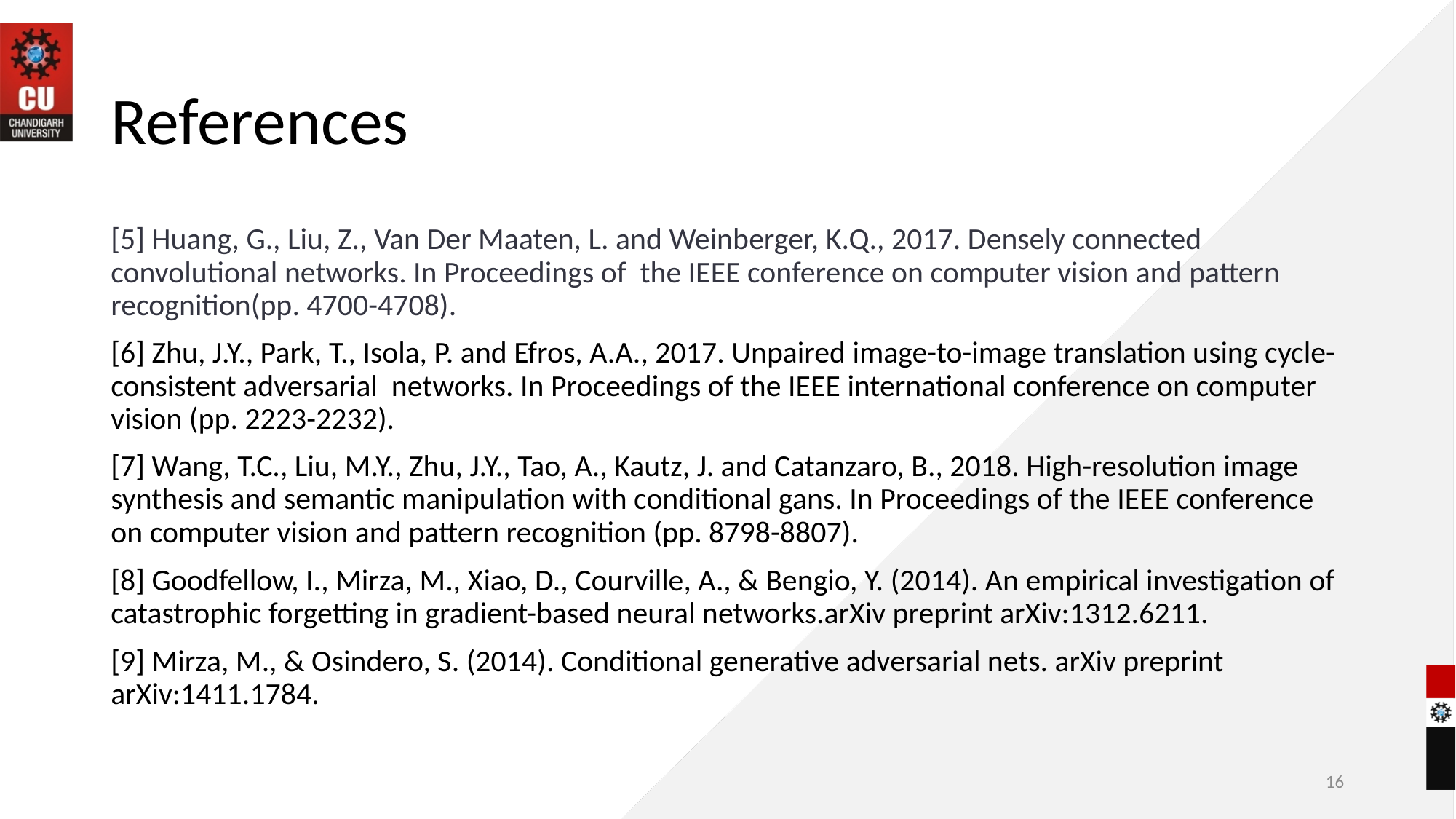

# References
[5] Huang, G., Liu, Z., Van Der Maaten, L. and Weinberger, K.Q., 2017. Densely connected convolutional networks. In Proceedings of  the IEEE conference on computer vision and pattern recognition(pp. 4700-4708).
[6] Zhu, J.Y., Park, T., Isola, P. and Efros, A.A., 2017. Unpaired image-to-image translation using cycle-consistent adversarial  networks. In Proceedings of the IEEE international conference on computer vision (pp. 2223-2232).
[7] Wang, T.C., Liu, M.Y., Zhu, J.Y., Tao, A., Kautz, J. and Catanzaro, B., 2018. High-resolution image synthesis and semantic manipulation with conditional gans. In Proceedings of the IEEE conference on computer vision and pattern recognition (pp. 8798-8807).
[8] Goodfellow, I., Mirza, M., Xiao, D., Courville, A., & Bengio, Y. (2014). An empirical investigation of catastrophic forgetting in gradient-based neural networks.arXiv preprint arXiv:1312.6211.
[9] Mirza, M., & Osindero, S. (2014). Conditional generative adversarial nets. arXiv preprint arXiv:1411.1784.

16